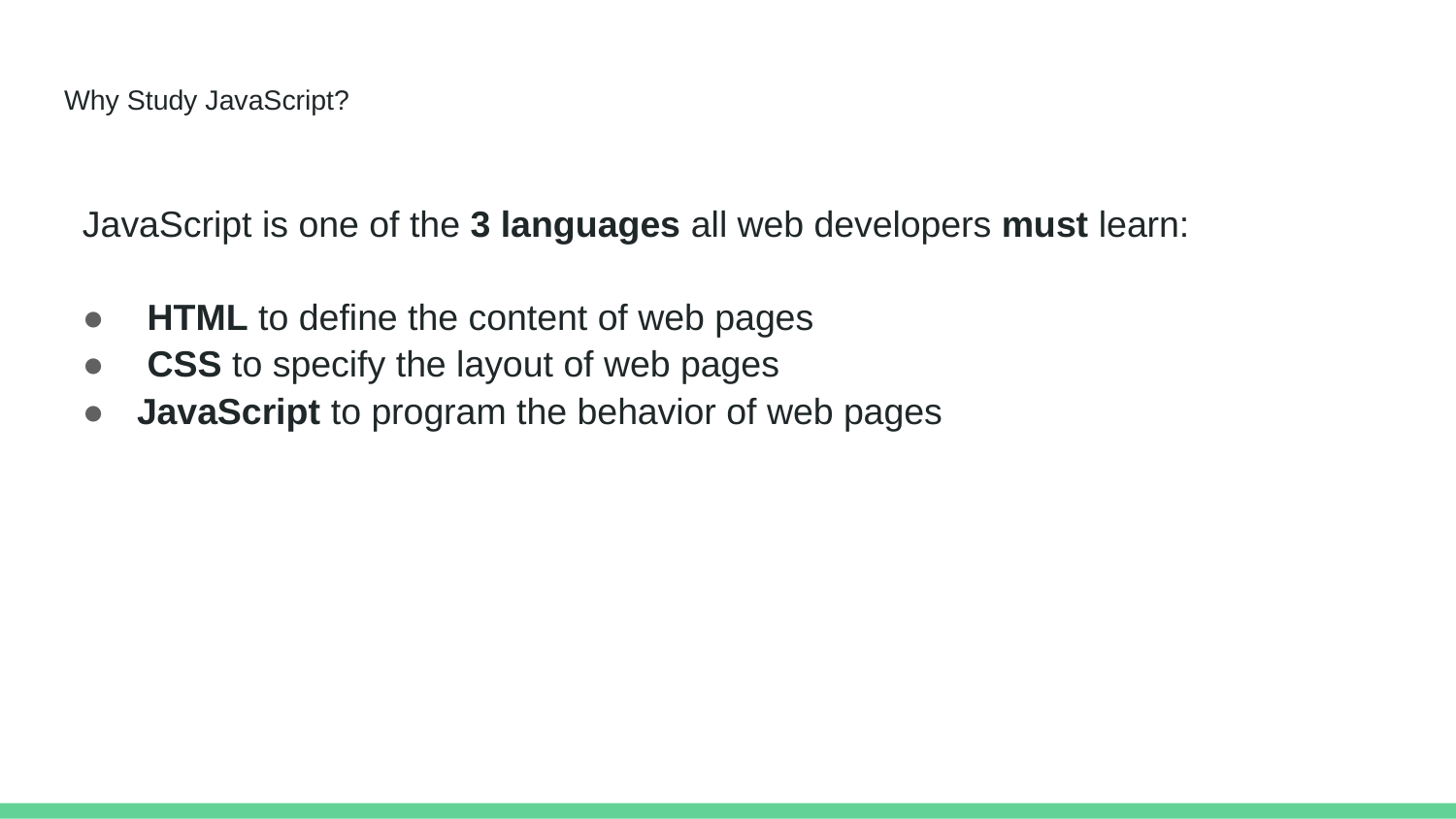

# Why Study JavaScript?
JavaScript is one of the 3 languages all web developers must learn:

 HTML to define the content of web pages
 CSS to specify the layout of web pages
JavaScript to program the behavior of web pages